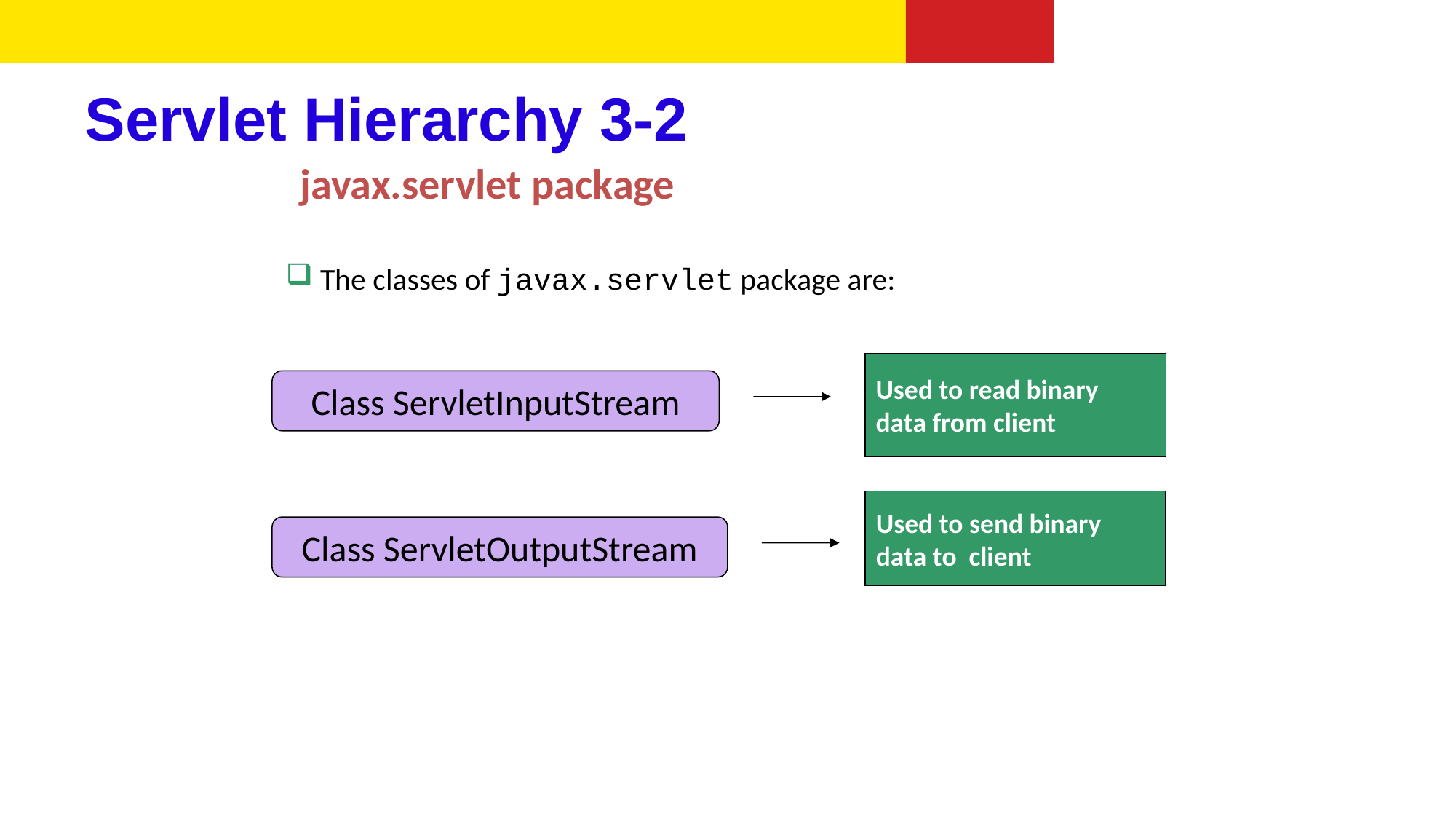

# Servlet Hierarchy 3-2
javax.servlet package
 The classes of javax.servlet package are:
Used to read binary
data from client
Class ServletInputStream

Used to send binary
data to  client
Class ServletOutputStream